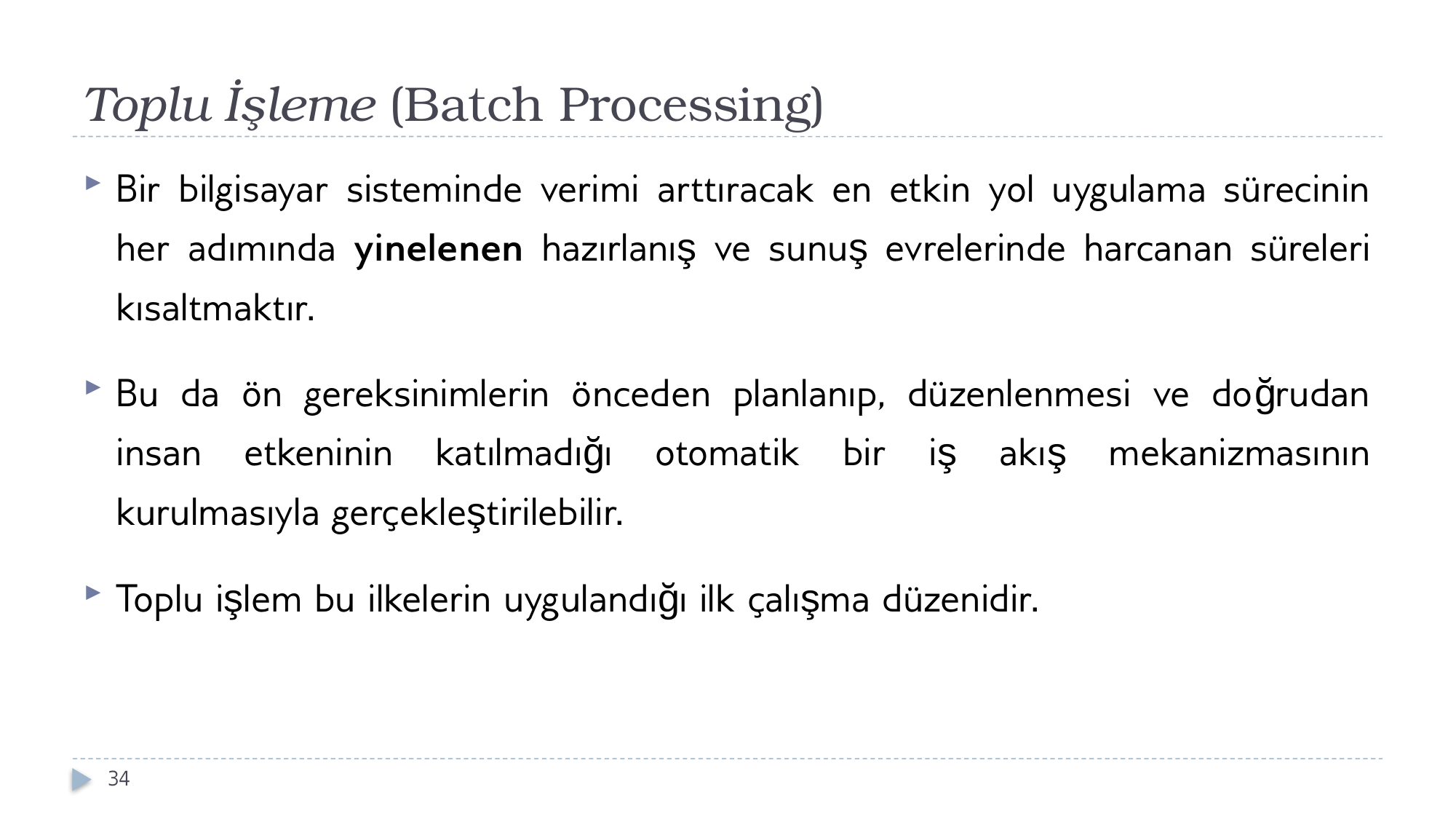

# Toplu İşleme (Batch Processing)
Bir bilgisayar sisteminde verimi arttıracak en etkin yol uygulama sürecinin her adımında yinelenen hazırlanış ve sunuş evrelerinde harcanan süreleri kısaltmaktır.
Bu da ön gereksinimlerin önceden planlanıp, düzenlenmesi ve doğrudan insan etkeninin katılmadığı otomatik bir iş akış mekanizmasının kurulmasıyla gerçekleştirilebilir.
Toplu işlem bu ilkelerin uygulandığı ilk çalışma düzenidir.
34